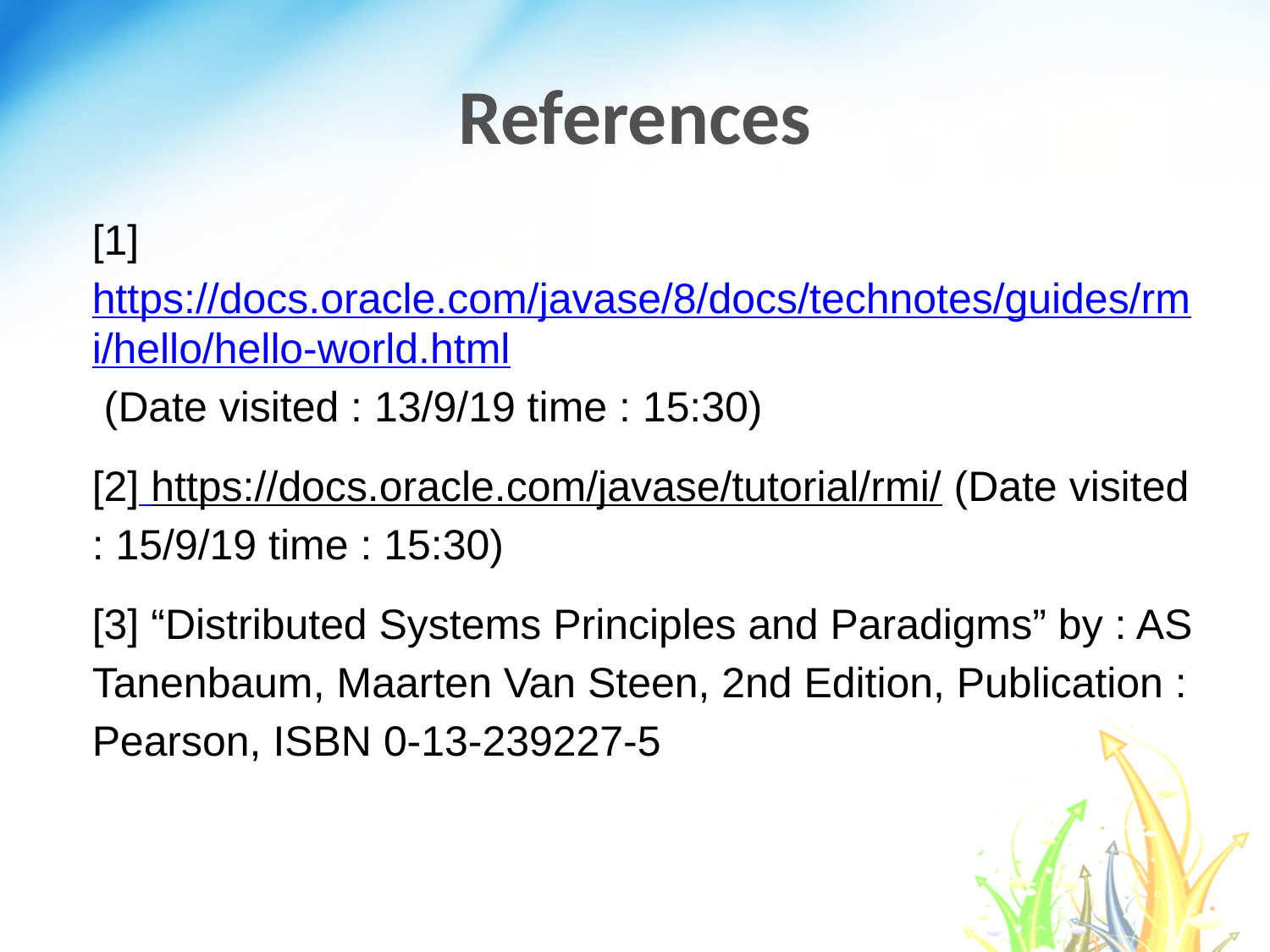

References
[1]https://docs.oracle.com/javase/8/docs/technotes/guides/rmi/hello/hello-world.html (Date visited : 13/9/19 time : 15:30)
[2] https://docs.oracle.com/javase/tutorial/rmi/ (Date visited : 15/9/19 time : 15:30)
[3] “Distributed Systems Principles and Paradigms” by : AS Tanenbaum, Maarten Van Steen, 2nd Edition, Publication : Pearson, ISBN 0-13-239227-5